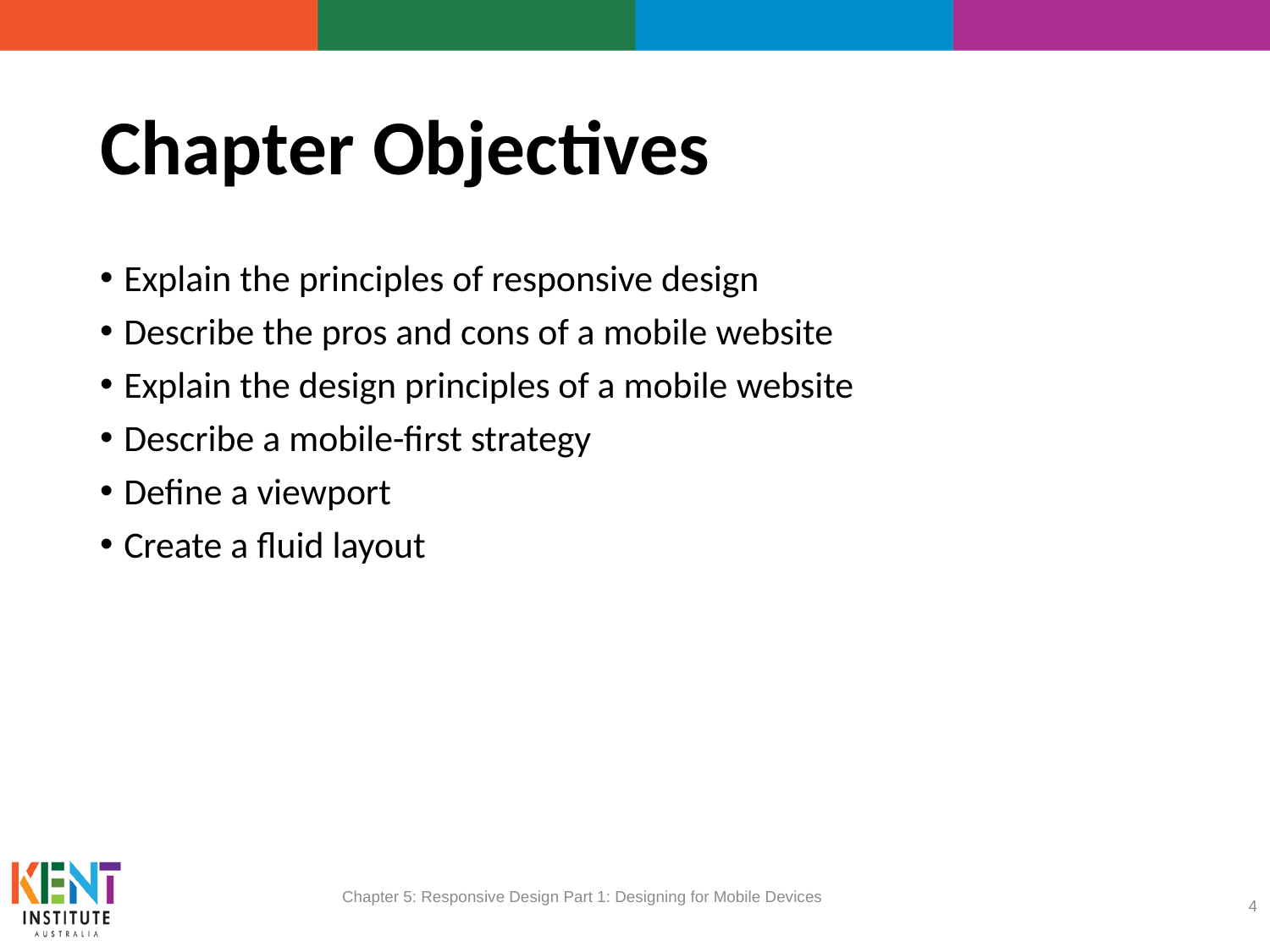

# Chapter Objectives
Explain the principles of responsive design
Describe the pros and cons of a mobile website
Explain the design principles of a mobile website
Describe a mobile-first strategy
Define a viewport
Create a fluid layout
Chapter 5: Responsive Design Part 1: Designing for Mobile Devices

4